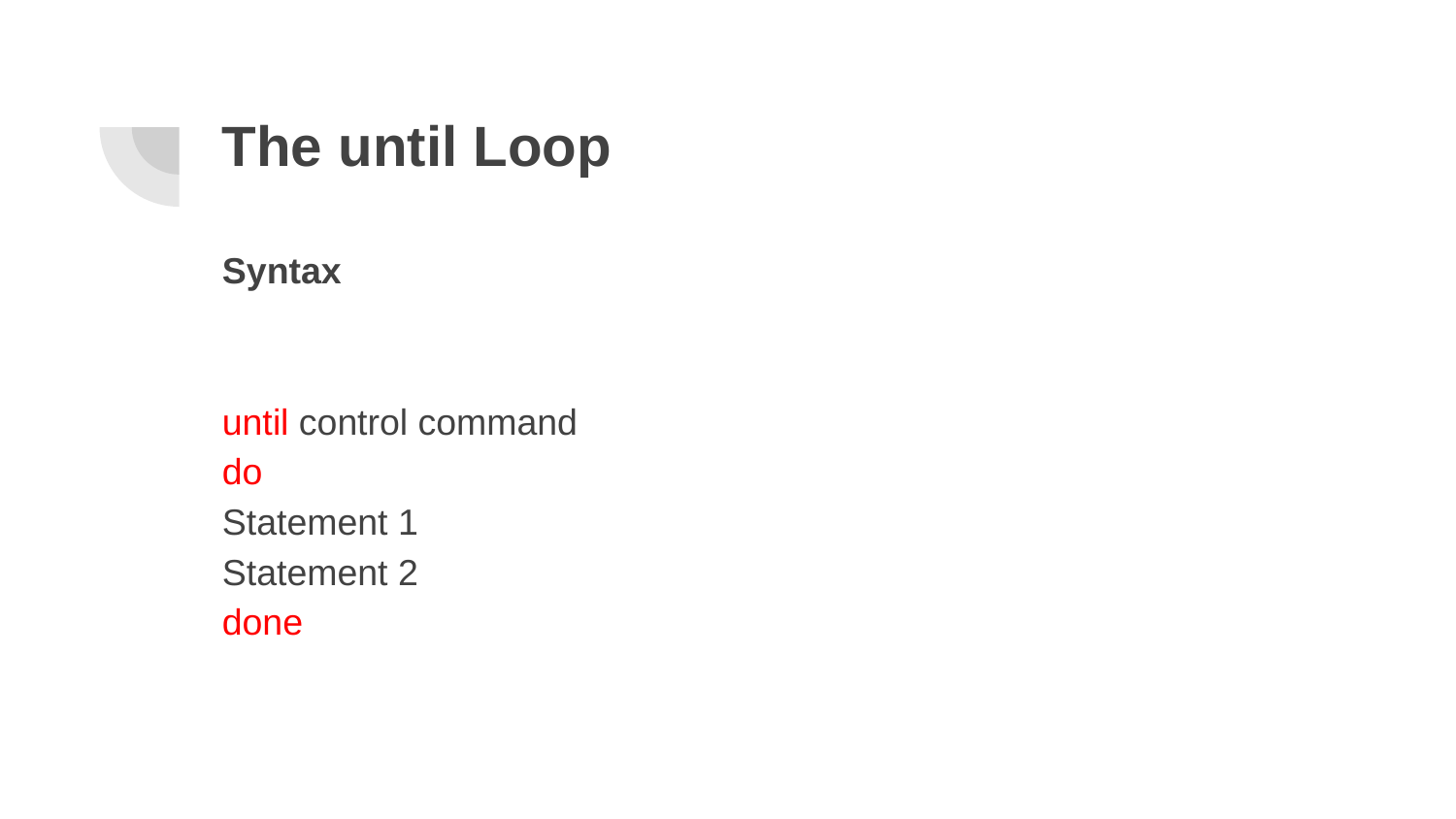

# The until Loop
Syntax

until control command
do
Statement 1
Statement 2
done